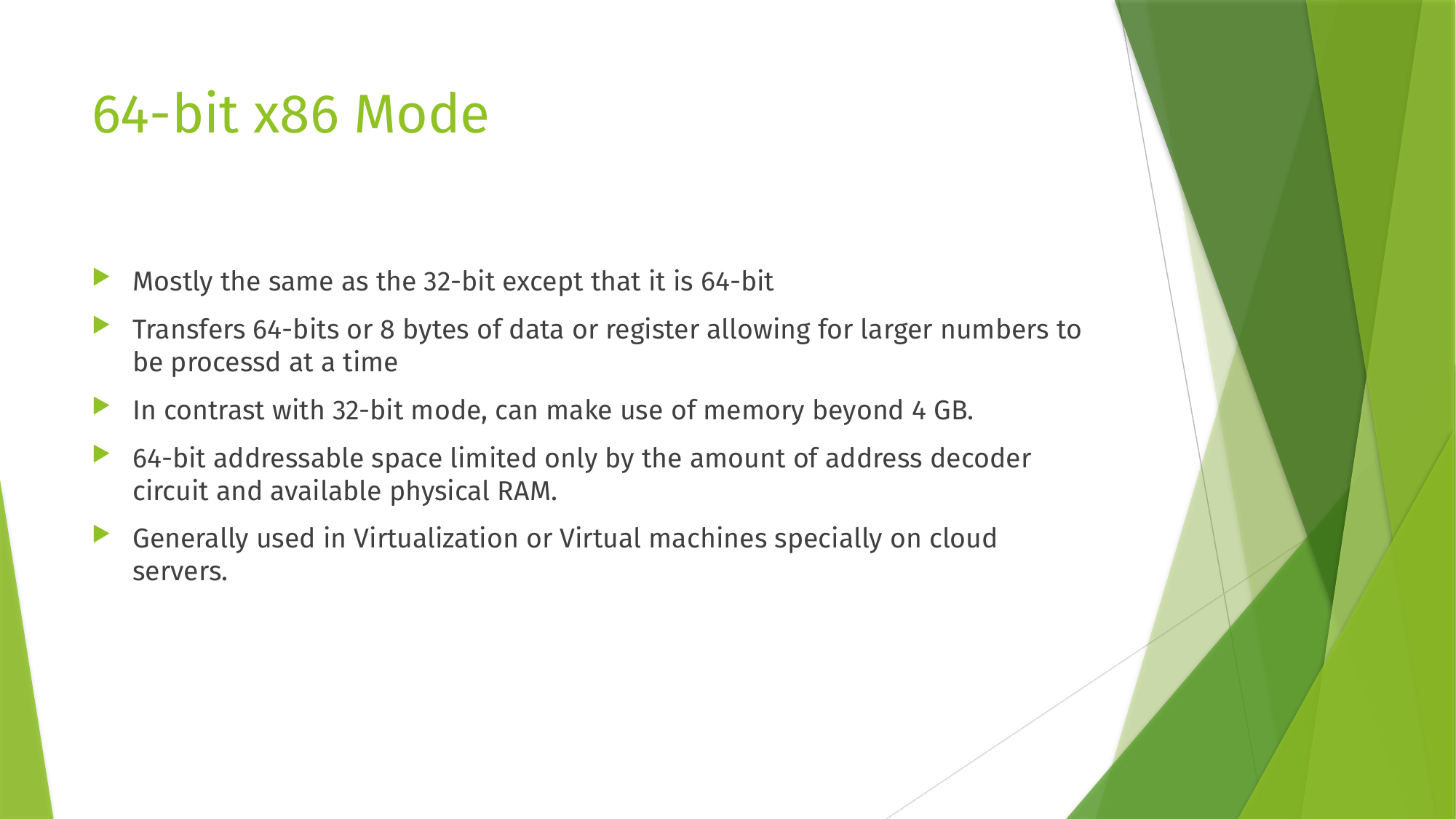

# 64-bit x86 Mode
Mostly the same as the 32-bit except that it is 64-bit
Transfers 64-bits or 8 bytes of data or register allowing for larger numbers to be processd at a time
In contrast with 32-bit mode, can make use of memory beyond 4 GB.
64-bit addressable space limited only by the amount of address decoder circuit and available physical RAM.
Generally used in Virtualization or Virtual machines specially on cloud servers.